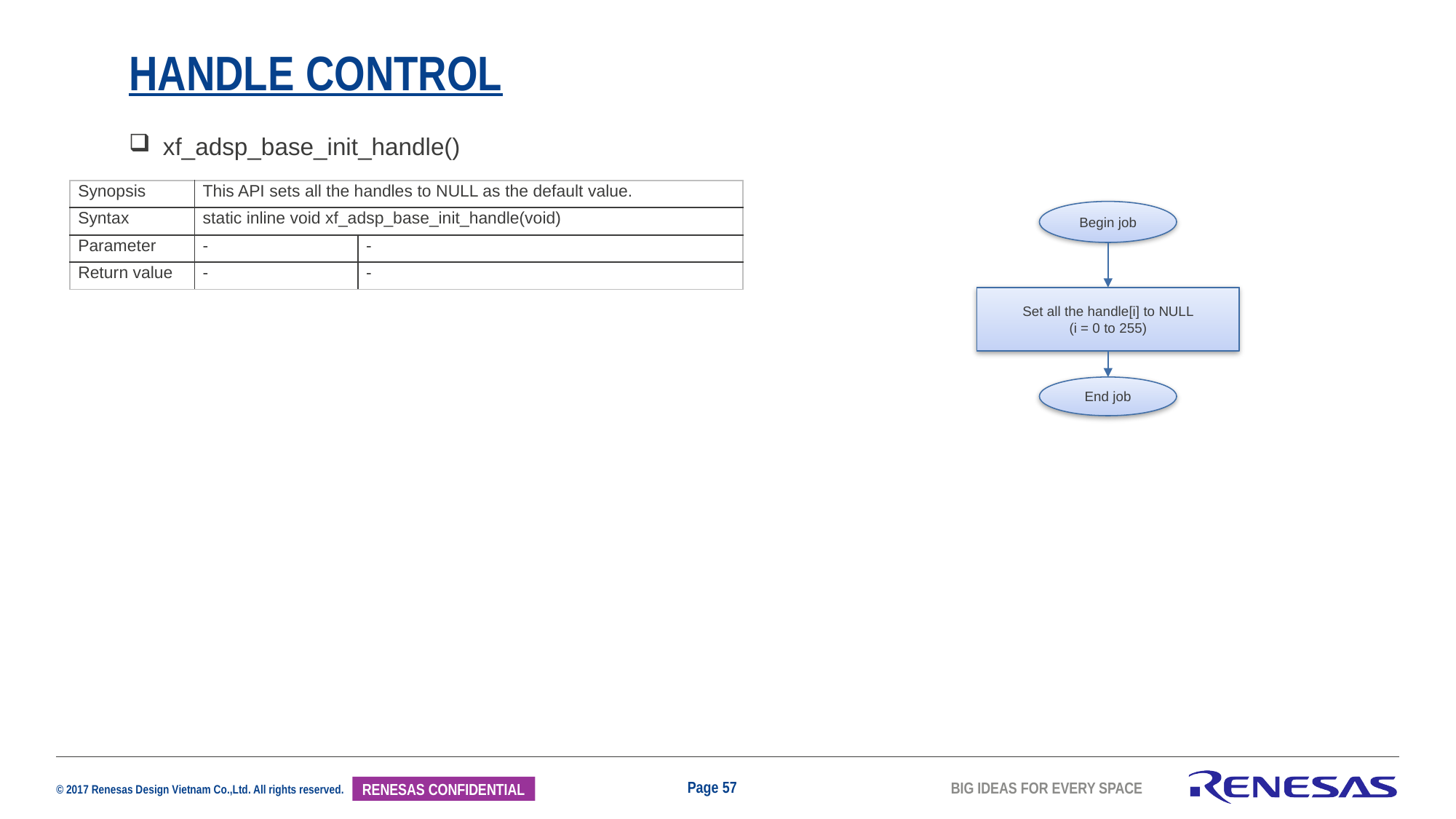

# HANDLE Control
xf_adsp_base_init_handle()
| Synopsis | This API sets all the handles to NULL as the default value. |  |
| --- | --- | --- |
| Syntax | static inline void xf\_adsp\_base\_init\_handle(void) |  |
| Parameter | - | - |
| Return value | - | - |
Begin job
Set all the handle[i] to NULL
(i = 0 to 255)
End job
Page 57